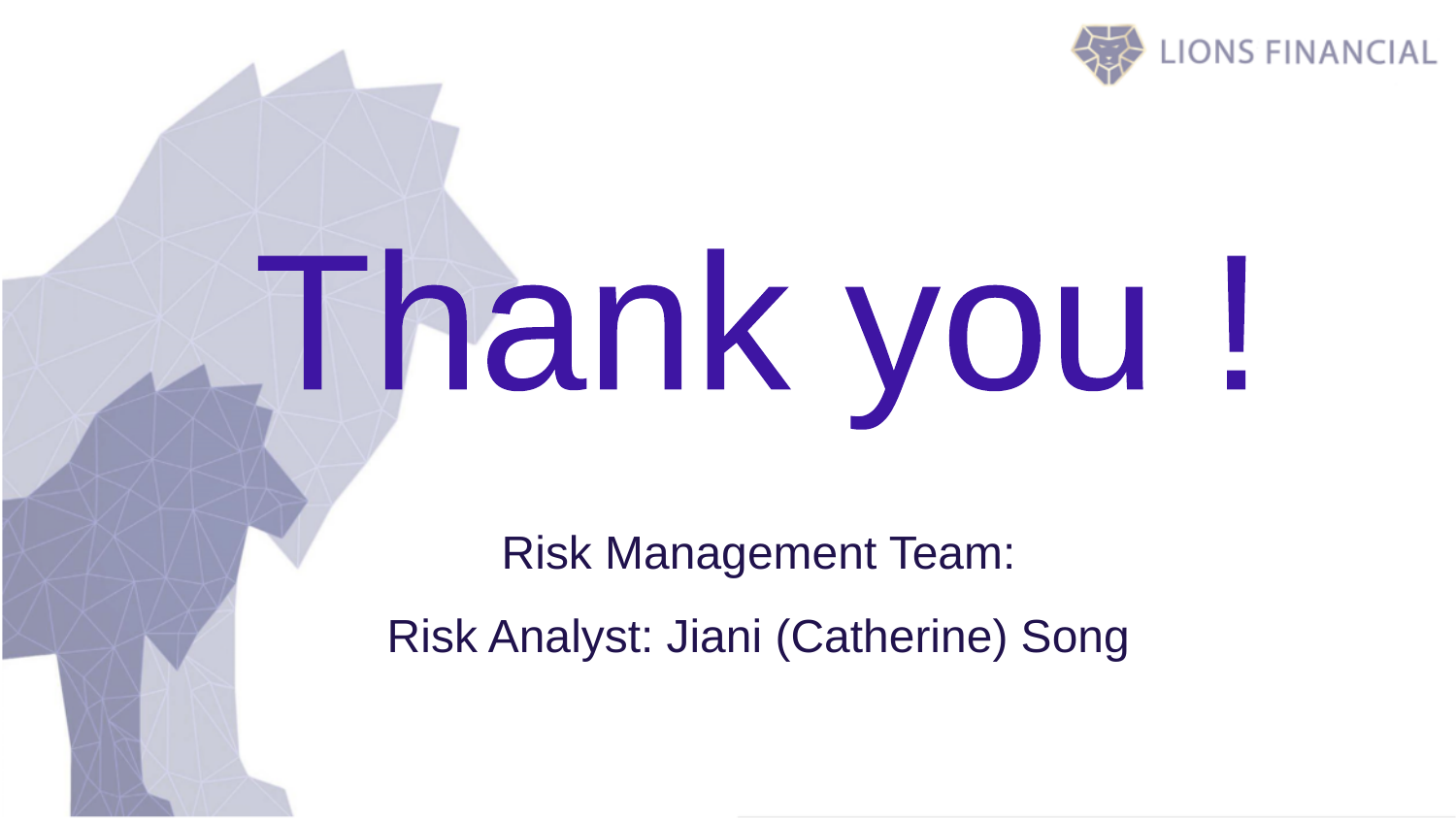

Thank you !
Risk Management Team:
Risk Analyst: Jiani (Catherine) Song